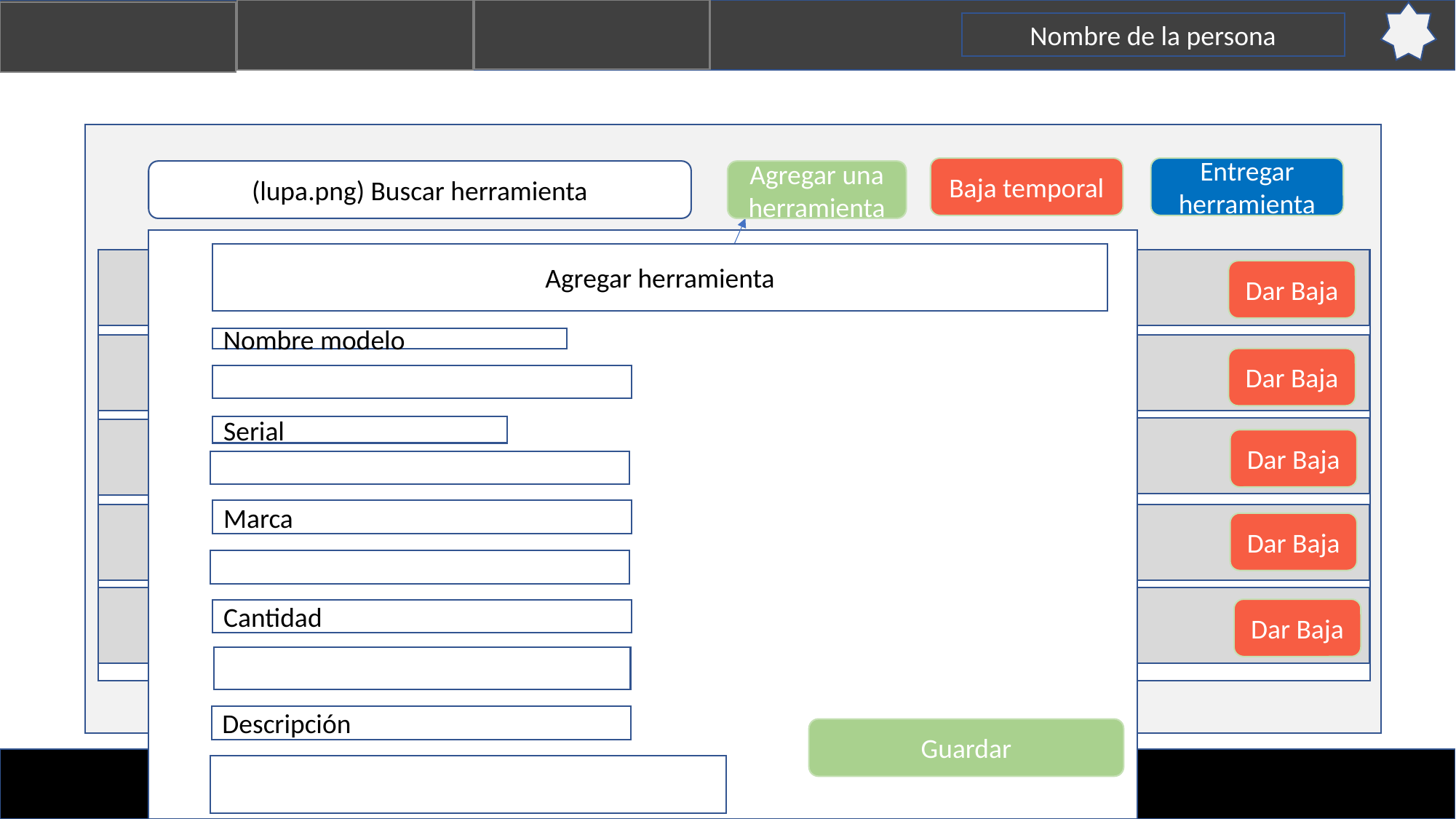

Nombre de la persona

Baja temporal
Entregar herramienta
(lupa.png) Buscar herramienta
Agregar una herramienta

Agregar herramienta

Nombre de la empresa

Editar
Dar Baja
Nombre modelo
Nombre de la empresa

Editar
Dar Baja

Serial

Nombre de la empresa
Editar
Dar Baja

Marca
Nombre de la empresa

Editar
Dar Baja

Nombre de la empresa

Editar
Dar Baja
Cantidad

Descripción
Guardar
Derechos reservados